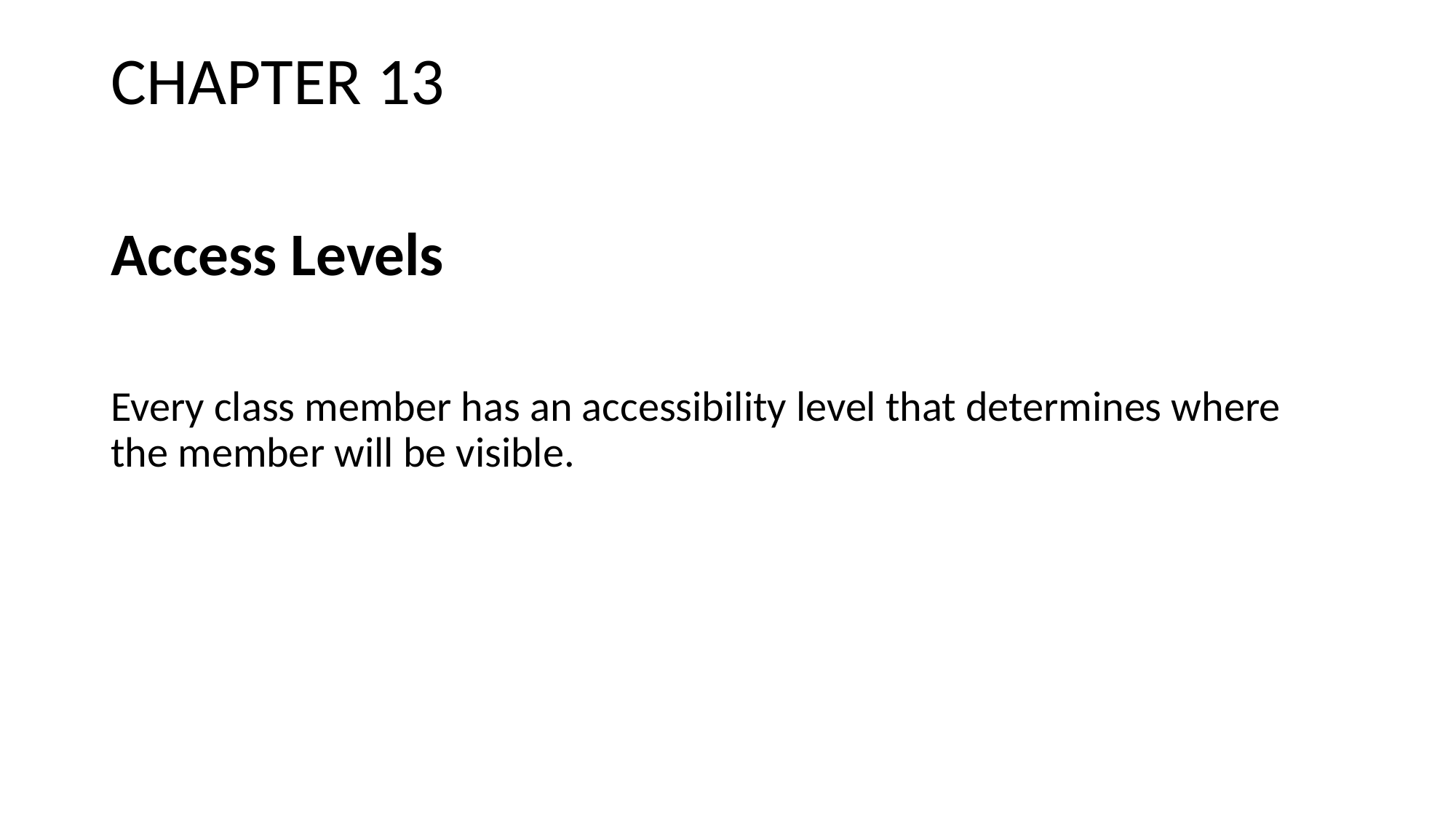

# CHAPTER 13
Access Levels

Every class member has an accessibility level that determines where the member will be visible.